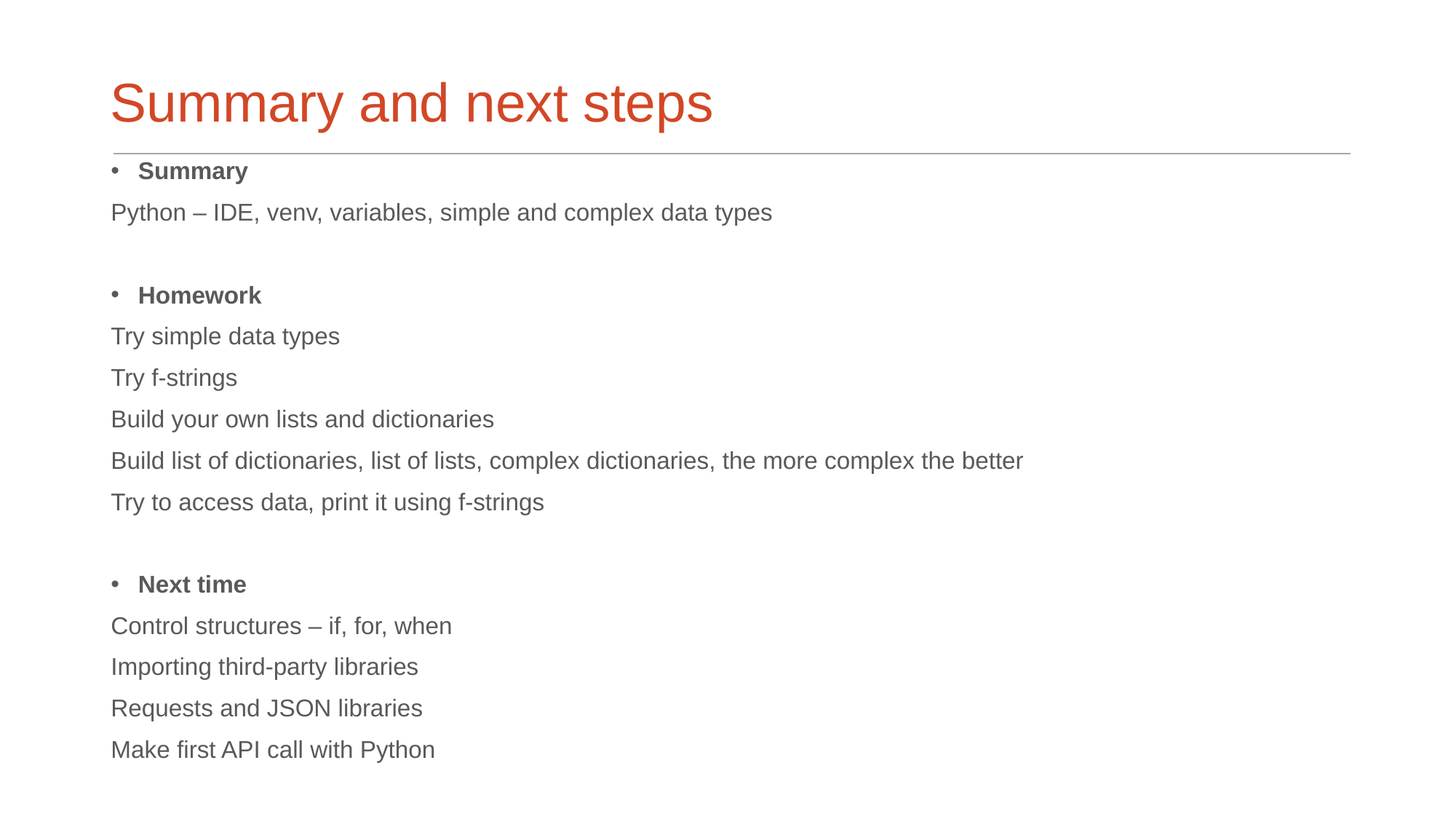

# Summary and next steps
Summary
Python – IDE, venv, variables, simple and complex data types

Homework
Try simple data types
Try f-strings
Build your own lists and dictionaries
Build list of dictionaries, list of lists, complex dictionaries, the more complex the better
Try to access data, print it using f-strings

Next time
Control structures – if, for, when
Importing third-party libraries
Requests and JSON libraries
Make first API call with Python